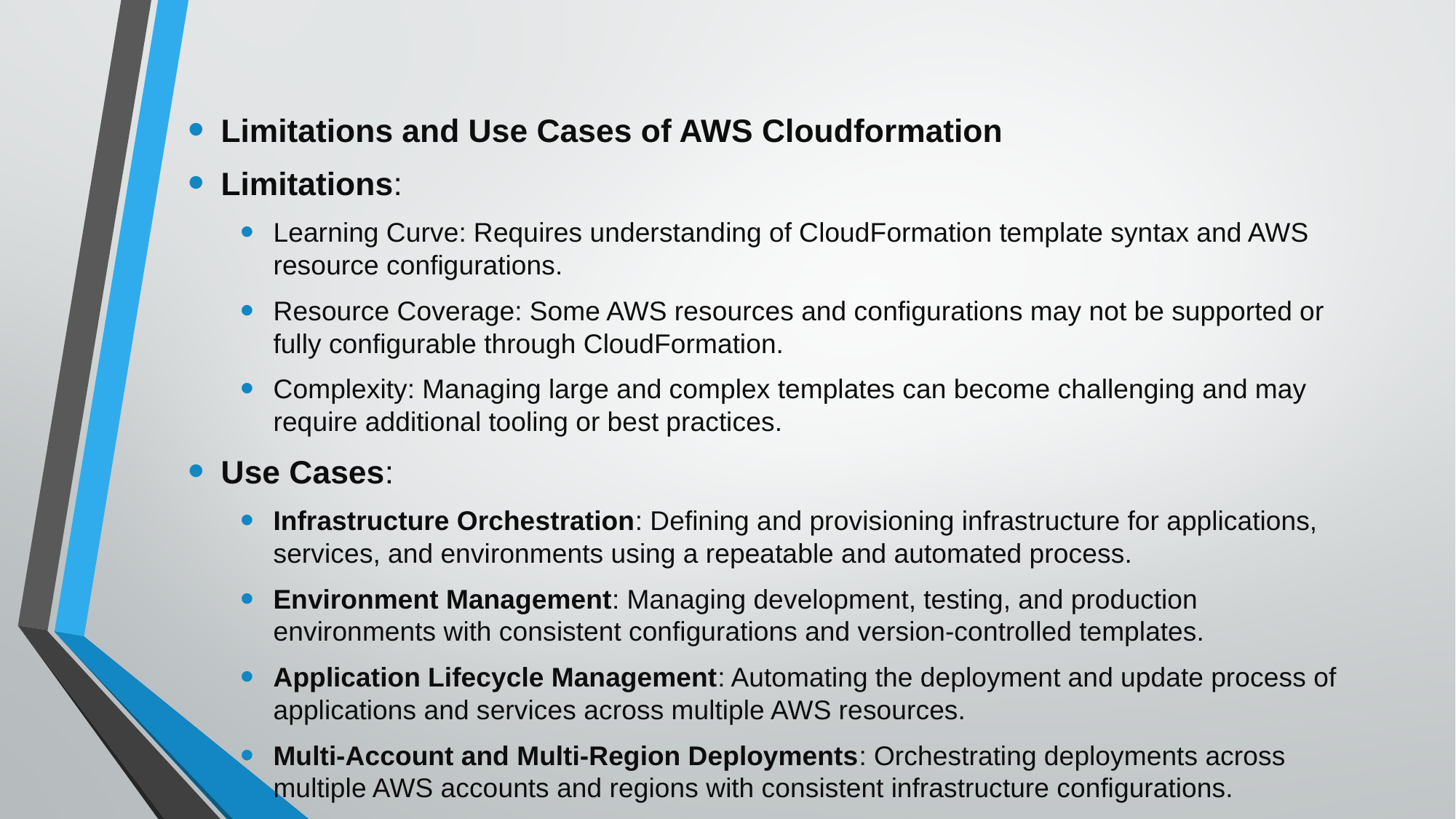

#
Limitations and Use Cases of AWS Cloudformation
Limitations:
Learning Curve: Requires understanding of CloudFormation template syntax and AWS resource configurations.
Resource Coverage: Some AWS resources and configurations may not be supported or fully configurable through CloudFormation.
Complexity: Managing large and complex templates can become challenging and may require additional tooling or best practices.
Use Cases:
Infrastructure Orchestration: Defining and provisioning infrastructure for applications, services, and environments using a repeatable and automated process.
Environment Management: Managing development, testing, and production environments with consistent configurations and version-controlled templates.
Application Lifecycle Management: Automating the deployment and update process of applications and services across multiple AWS resources.
Multi-Account and Multi-Region Deployments: Orchestrating deployments across multiple AWS accounts and regions with consistent infrastructure configurations.